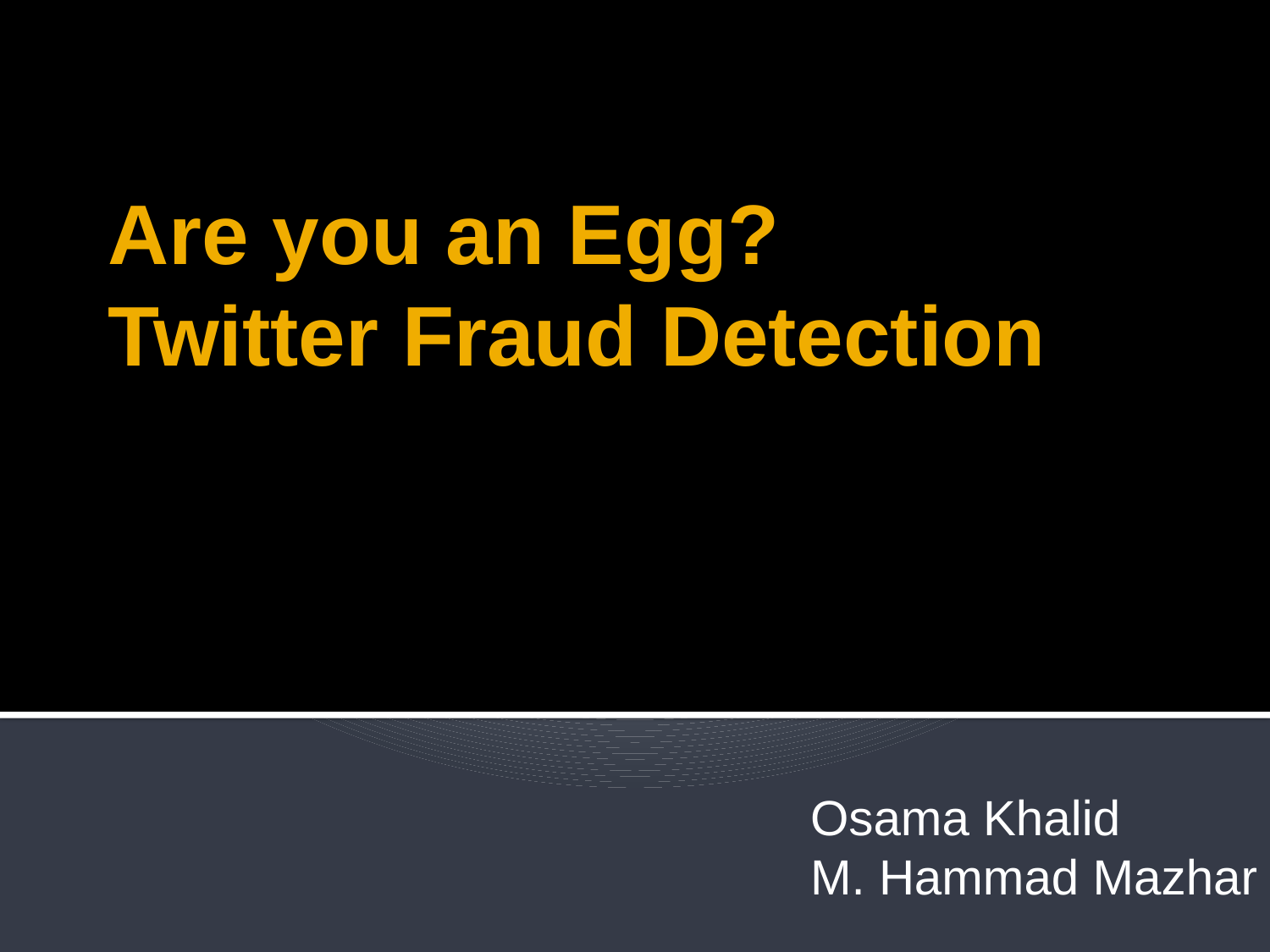

# Are you an Egg? Twitter Fraud Detection
Osama Khalid
M. Hammad Mazhar